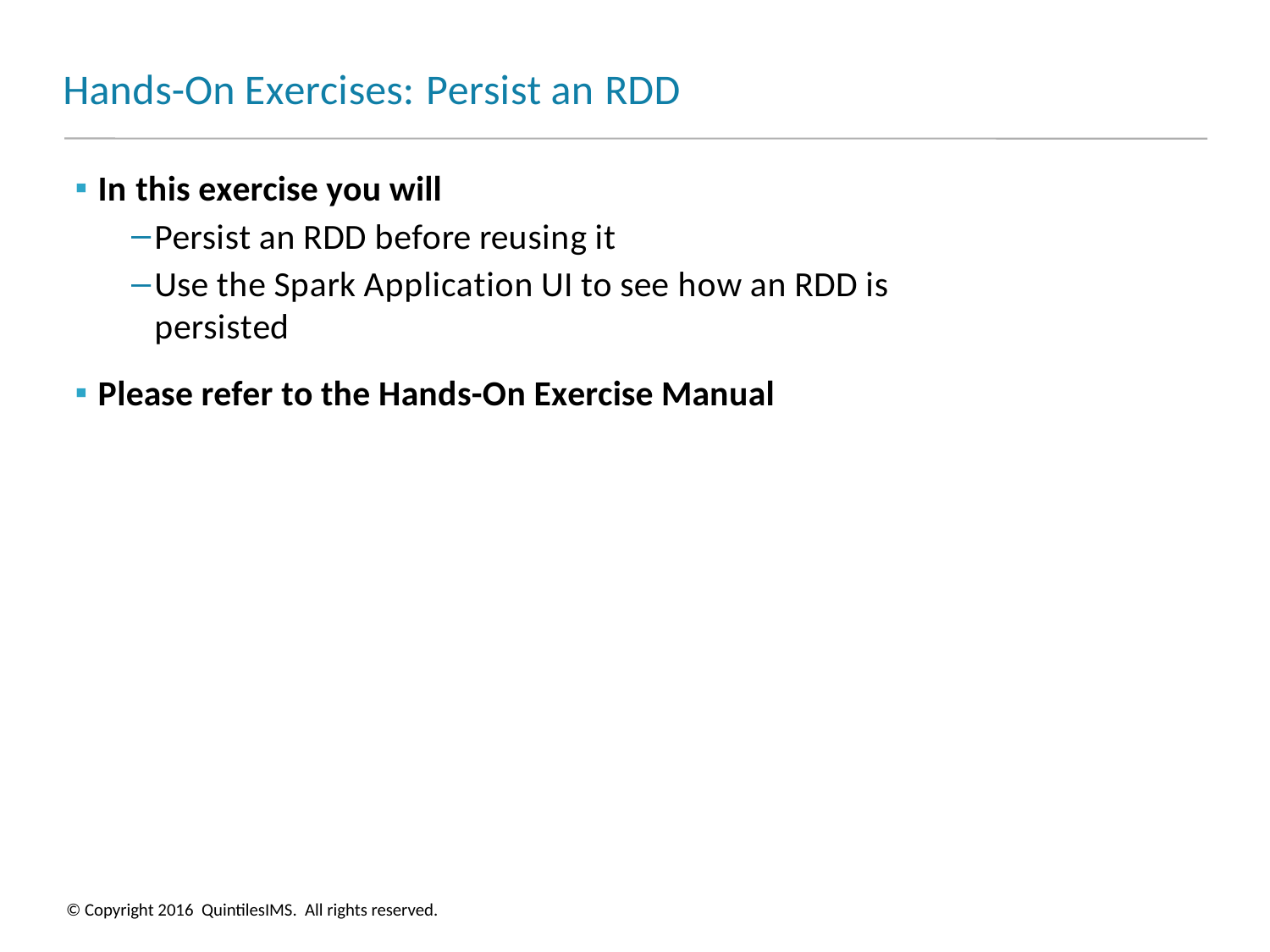

# Hands-On Exercises: Persist an RDD
In this exercise you will
Persist an RDD before reusing it
Use the Spark Application UI to see how an RDD is persisted
Please refer to the Hands-On Exercise Manual
© Copyright 2016  QuintilesIMS.  All rights reserved.